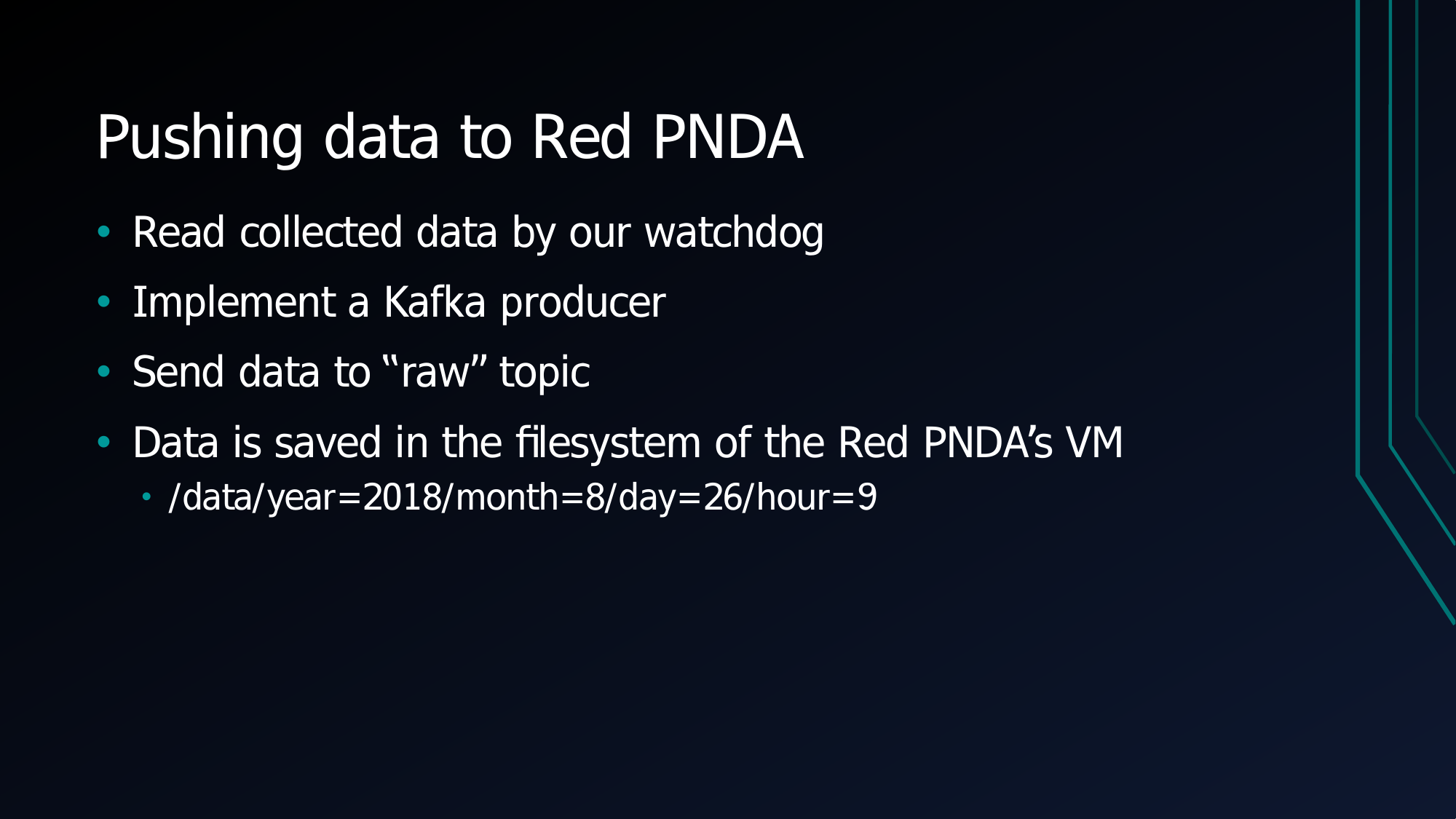

# Pushing data to Red PNDA
Read collected data by our watchdog
Implement a Kafka producer
Send data to “raw” topic
Data is saved in the filesystem of the Red PNDA’s VM
/data/year=2018/month=8/day=26/hour=9